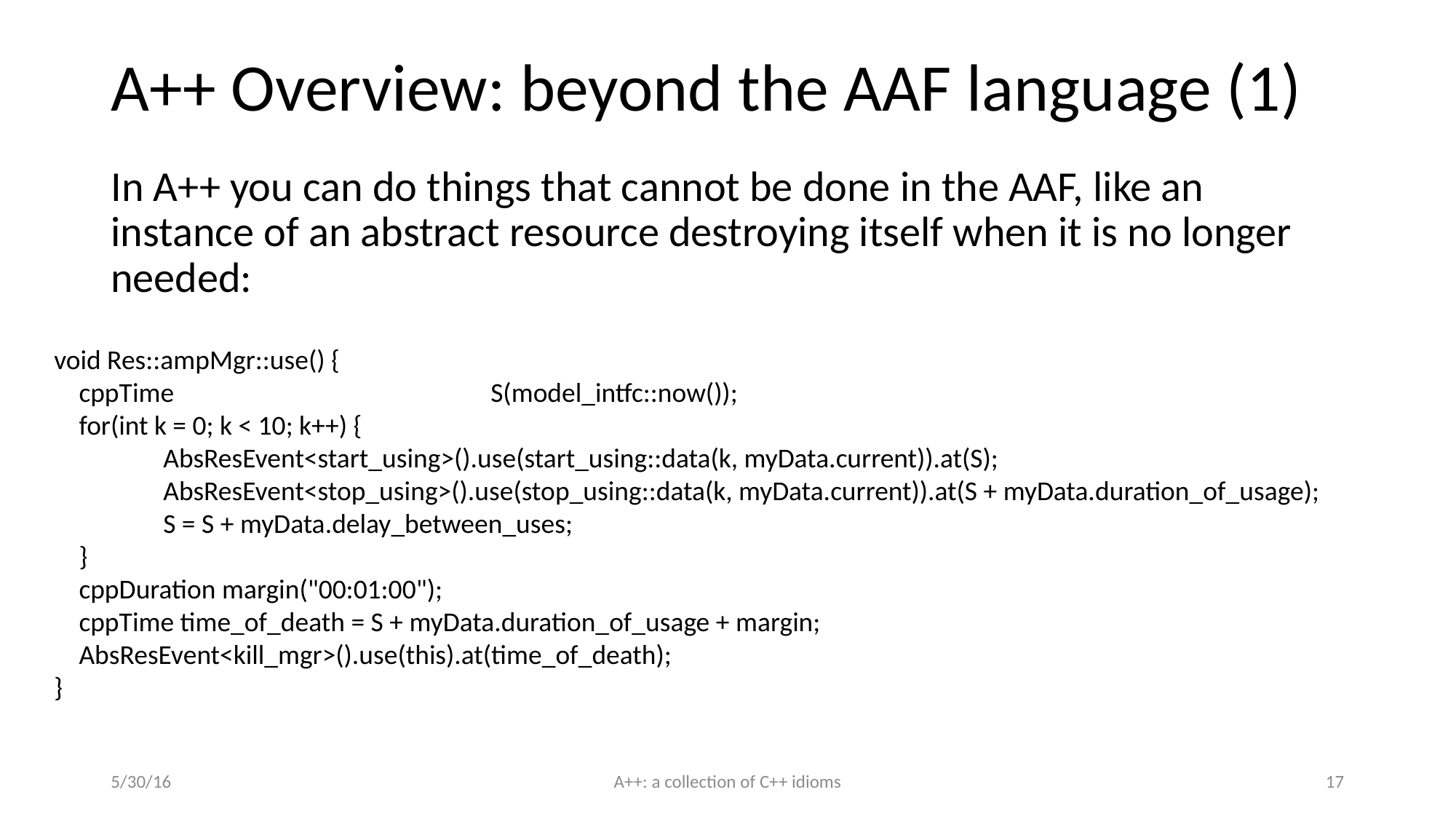

# A++ Overview: beyond the AAF language (1)
In A++ you can do things that cannot be done in the AAF, like an instance of an abstract resource destroying itself when it is no longer needed:
void Res::ampMgr::use() {
    cppTime			S(model_intfc::now());
    for(int k = 0; k < 10; k++) {
	AbsResEvent<start_using>().use(start_using::data(k, myData.current)).at(S);
	AbsResEvent<stop_using>().use(stop_using::data(k, myData.current)).at(S + myData.duration_of_usage);
	S = S + myData.delay_between_uses;
    }
    cppDuration margin("00:01:00");
    cppTime time_of_death = S + myData.duration_of_usage + margin;
    AbsResEvent<kill_mgr>().use(this).at(time_of_death);
}
5/30/16
A++: a collection of C++ idioms
17